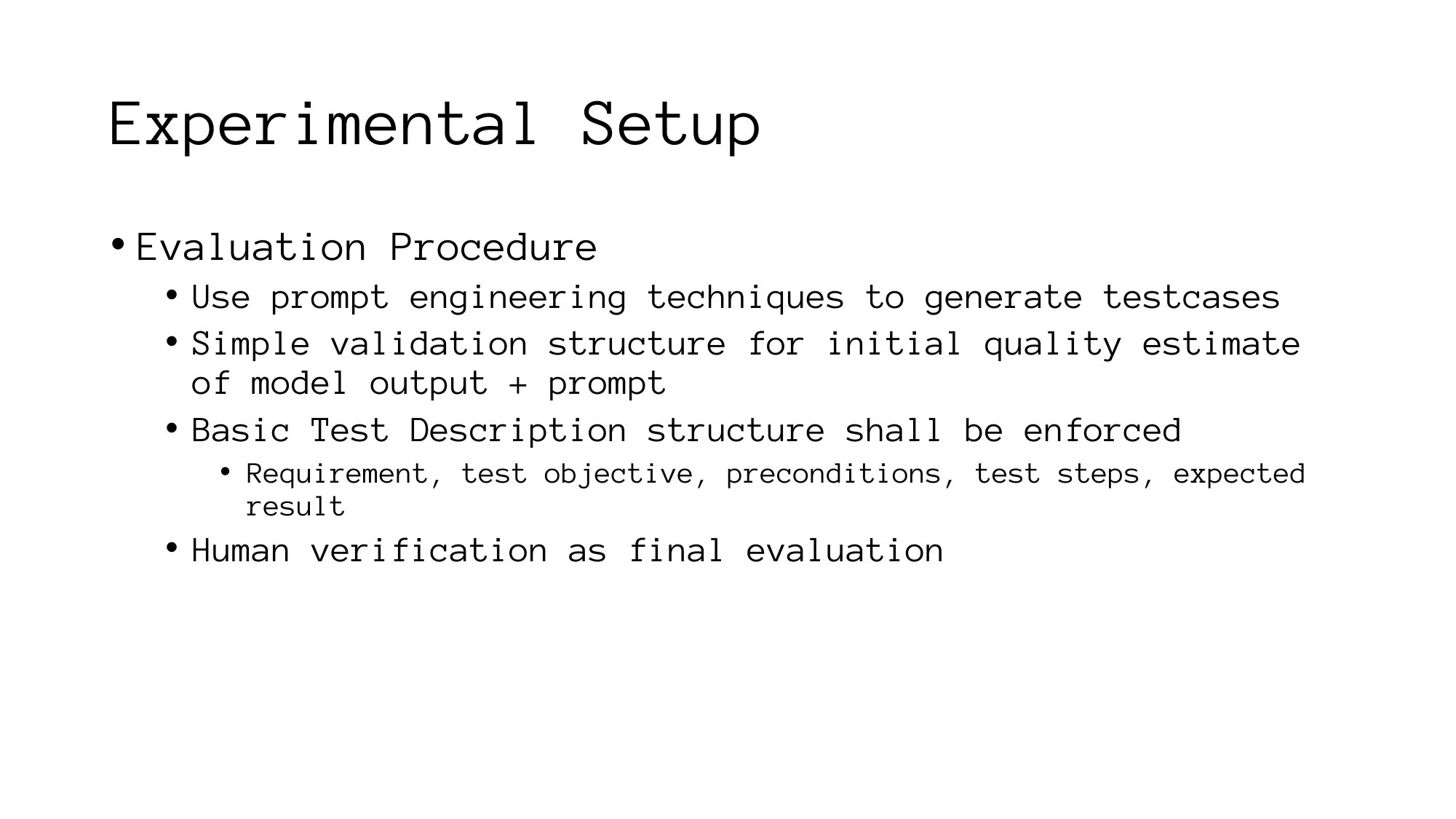

# Experimental Setup
Evaluation Procedure
Use prompt engineering techniques to generate testcases
Simple validation structure for initial quality estimate of model output + prompt
Basic Test Description structure shall be enforced
Requirement, test objective, preconditions, test steps, expected result
Human verification as final evaluation